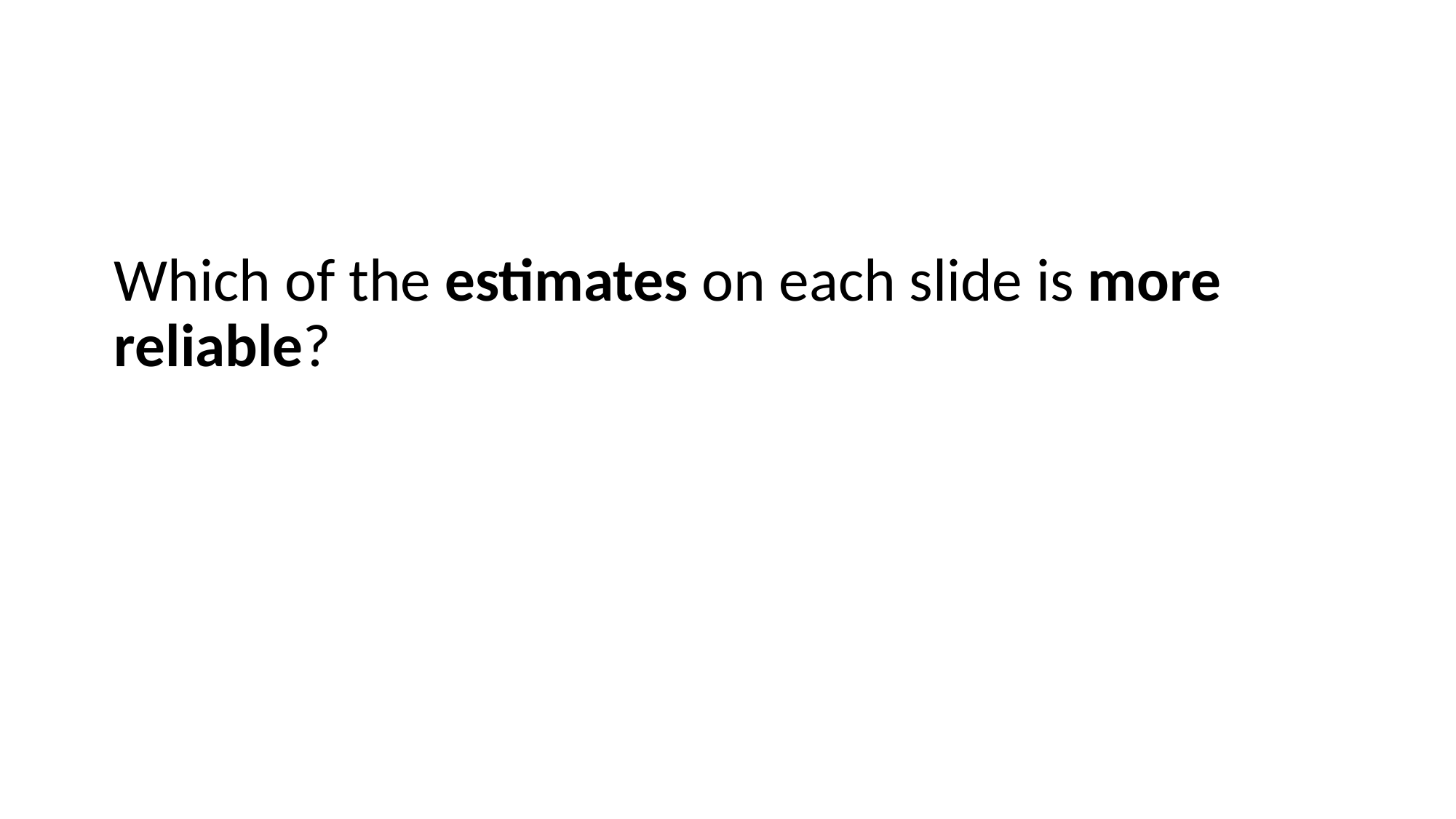

Which of the estimates on each slide is more reliable?